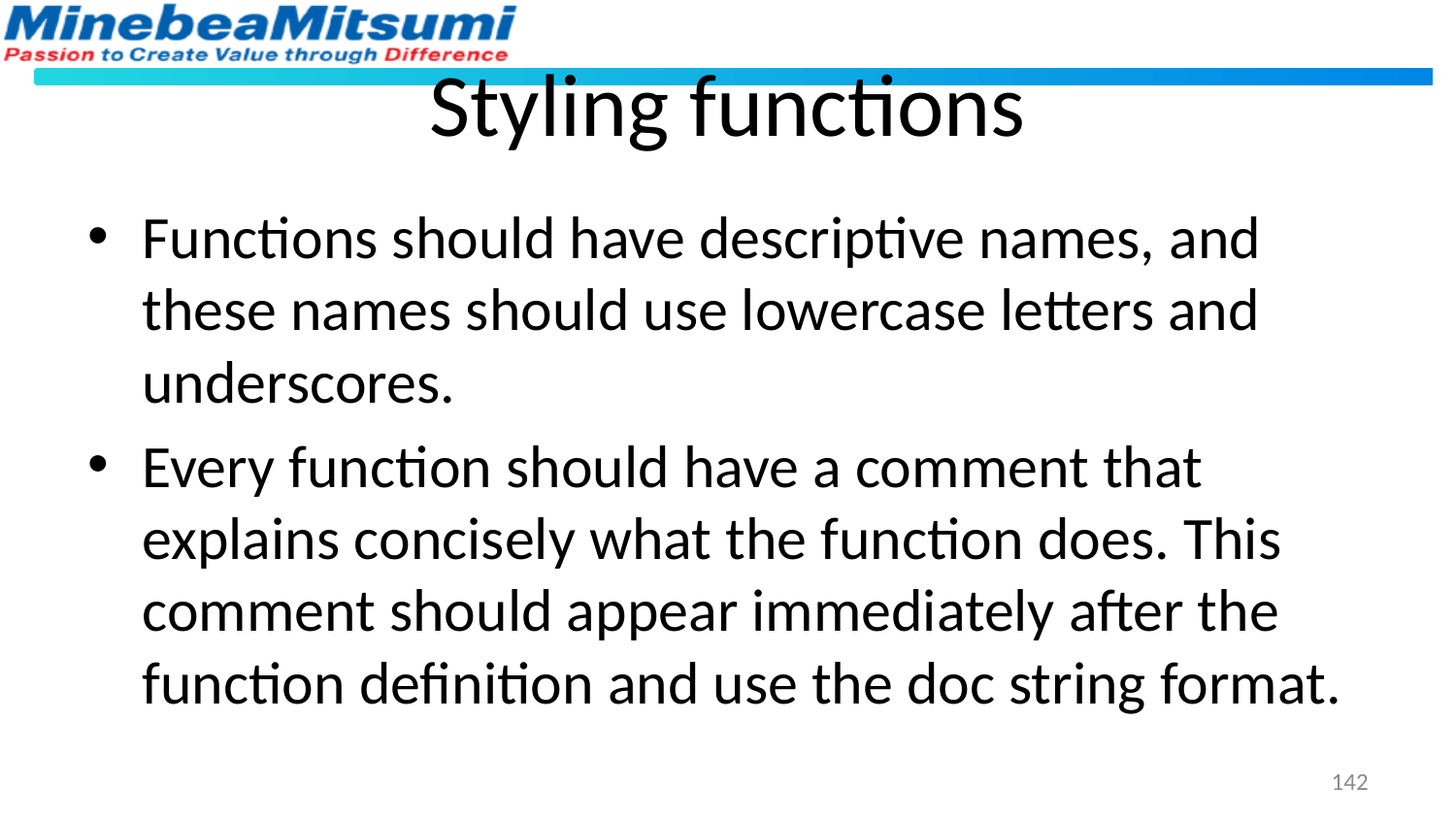

# Styling functions
Functions should have descriptive names, and these names should use lowercase letters and underscores.
Every function should have a comment that explains concisely what the function does. This comment should appear immediately after the function definition and use the doc string format.

142